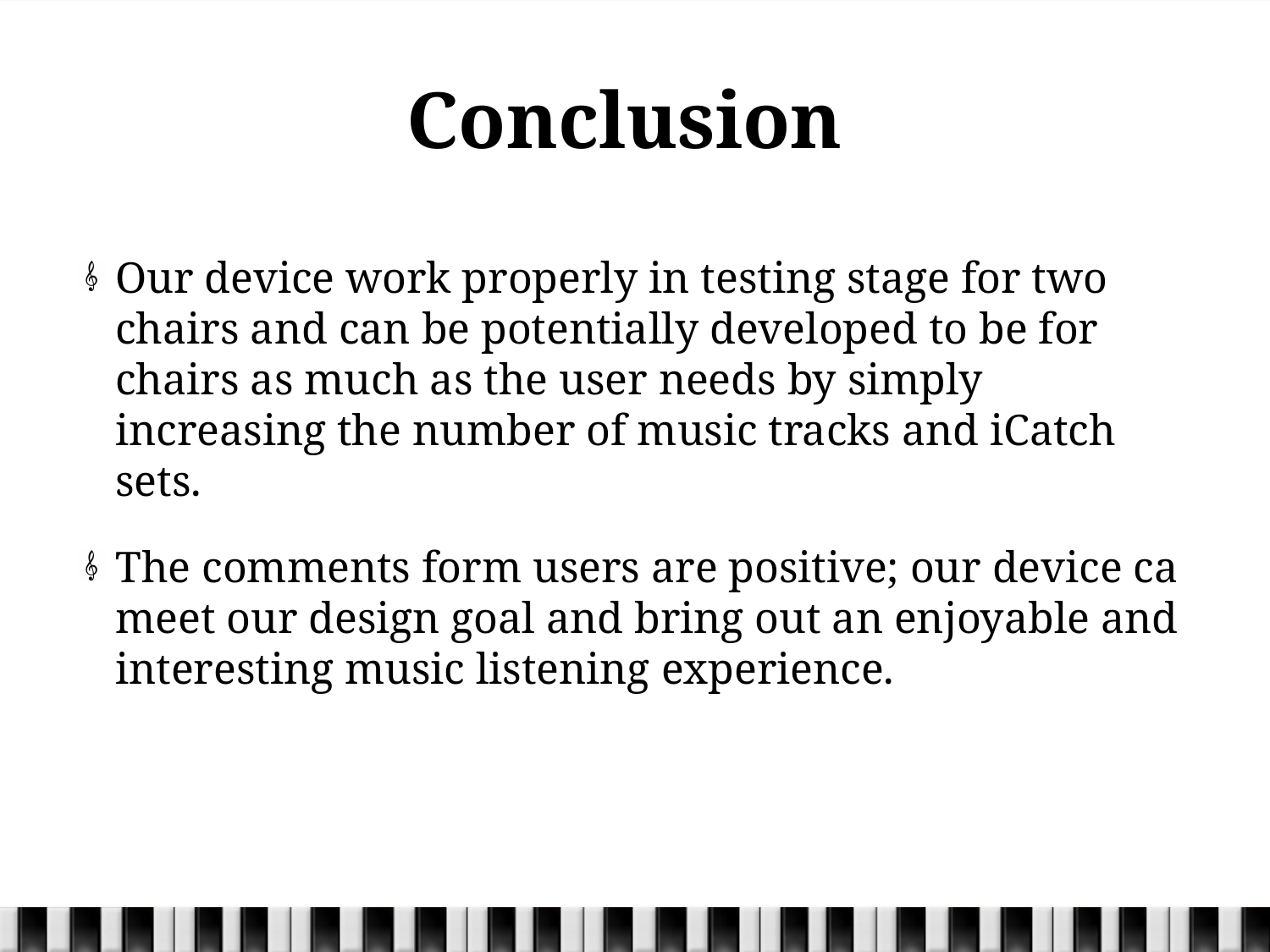

# Conclusion
Our device work properly in testing stage for two chairs and can be potentially developed to be for chairs as much as the user needs by simply increasing the number of music tracks and iCatch sets.
The comments form users are positive; our device ca meet our design goal and bring out an enjoyable and interesting music listening experience.